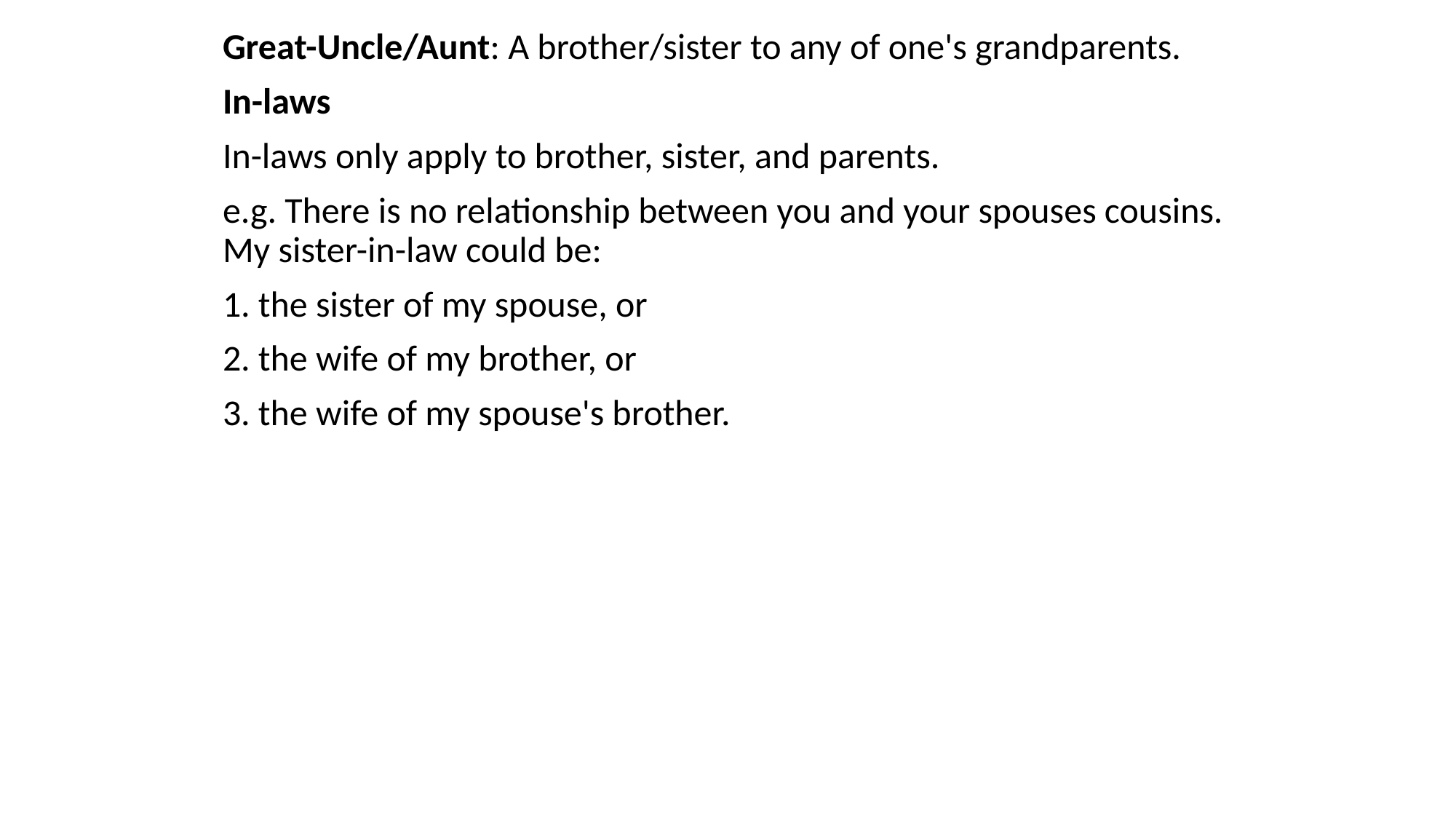

Great-Uncle/Aunt: A brother/sister to any of one's grandparents.
In-laws
In-laws only apply to brother, sister, and parents.
e.g. There is no relationship between you and your spouses cousins. My sister-in-law could be:
1. the sister of my spouse, or
2. the wife of my brother, or
3. the wife of my spouse's brother.